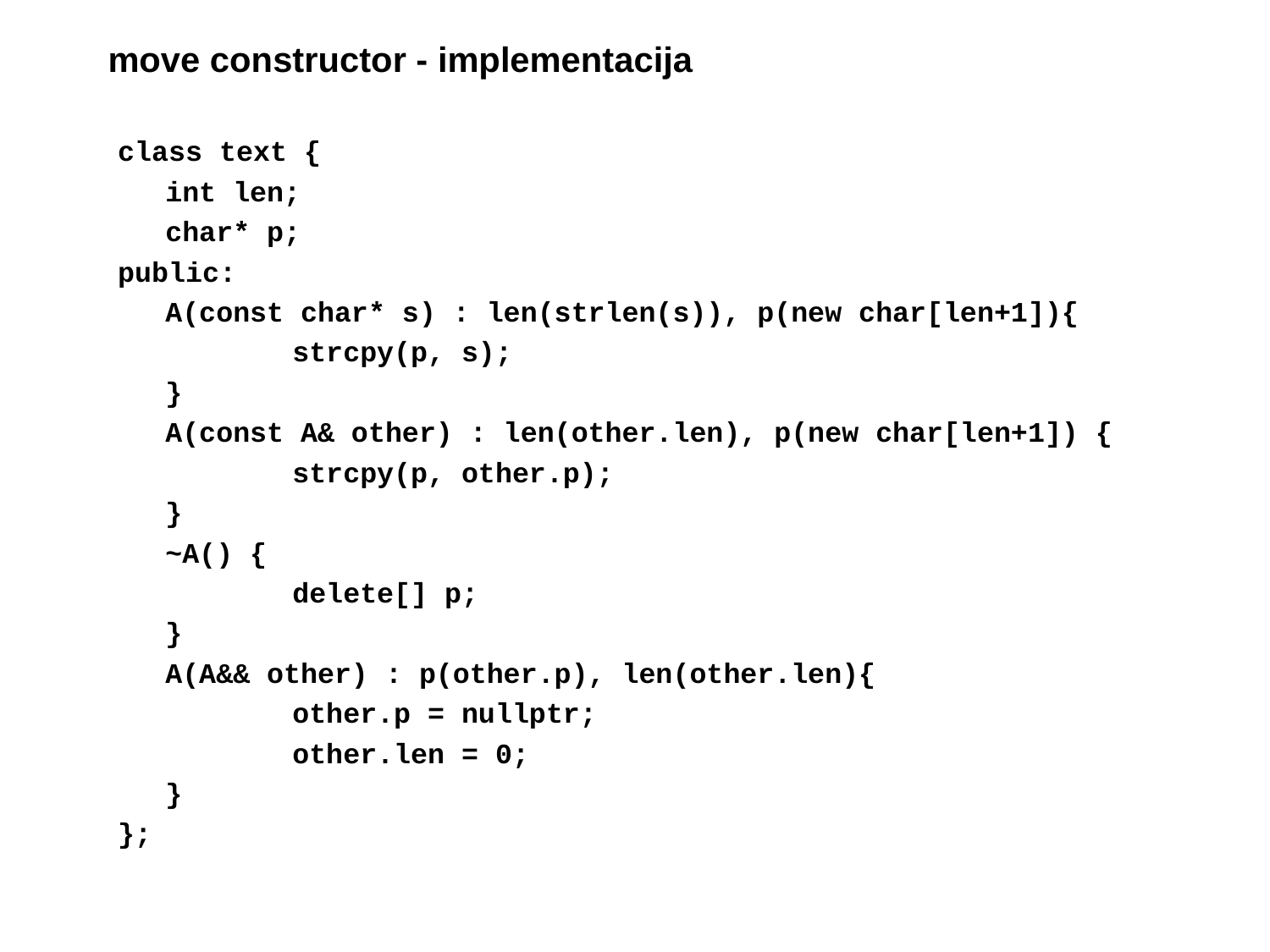

# move constructor - implementacija
class text {
	int len;
	char* p;
public:
	A(const char* s) : len(strlen(s)), p(new char[len+1]){
		strcpy(p, s);
	}
	A(const A& other) : len(other.len), p(new char[len+1]) {
		strcpy(p, other.p);
	}
	~A() {
		delete[] p;
	}
	A(A&& other) : p(other.p), len(other.len){
		other.p = nullptr;
		other.len = 0;
	}
};